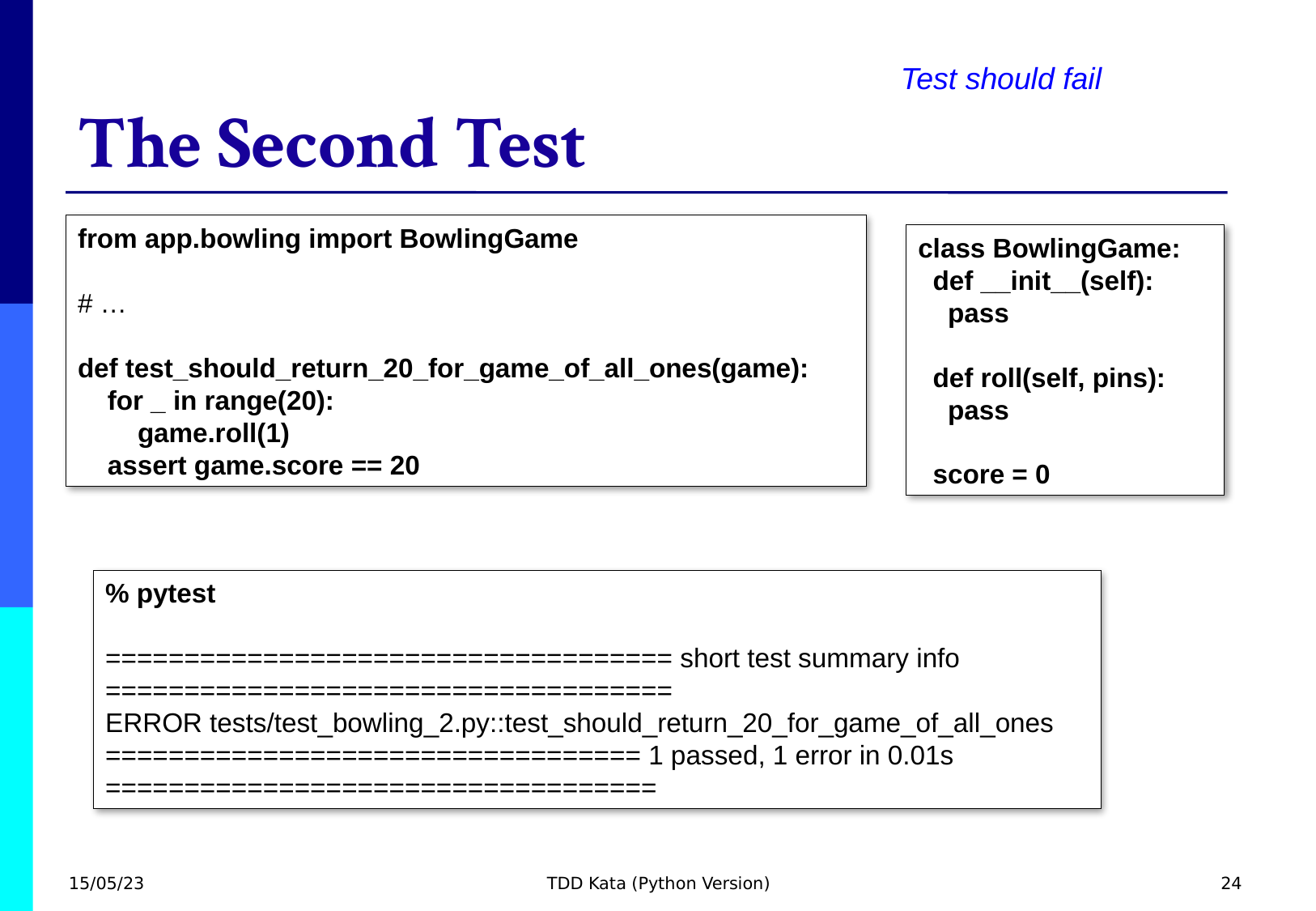

# The Second Test
Test should fail
from app.bowling import BowlingGame
# …

def test_should_return_20_for_game_of_all_ones(game):
    for _ in range(20):
        game.roll(1)
    assert game.score == 20
class BowlingGame:
  def __init__(self):
    pass

  def roll(self, pins):
    pass

  score = 0
% pytest

==================================== short test summary info ====================================
ERROR tests/test_bowling_2.py::test_should_return_20_for_game_of_all_ones
================================== 1 passed, 1 error in 0.01s ===================================
15/05/23
TDD Kata (Python Version)
24